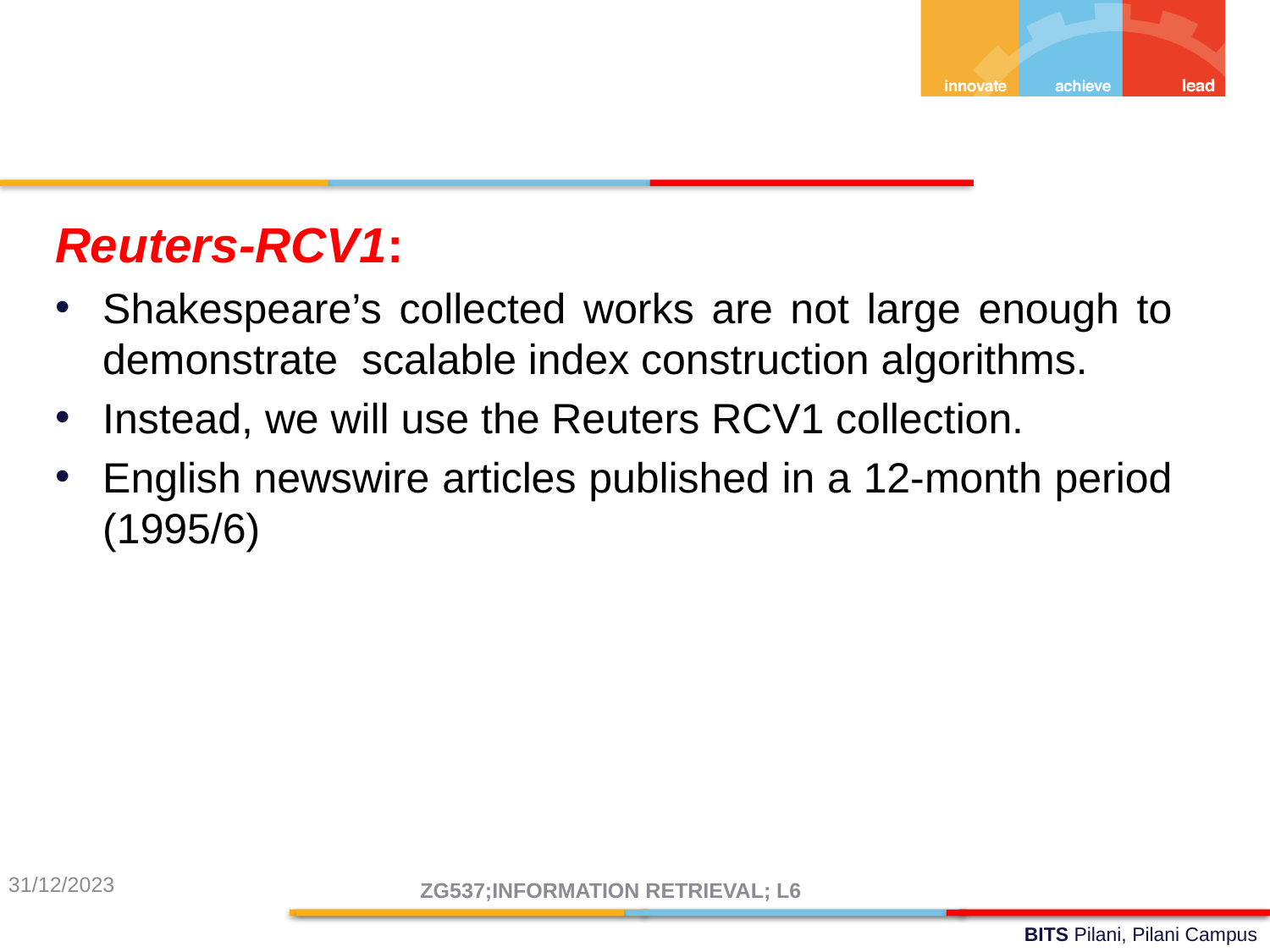

Reuters-RCV1:
Shakespeare’s collected works are not large enough to demonstrate  scalable index construction algorithms.
Instead, we will use the Reuters RCV1 collection.
English newswire articles published in a 12-month period (1995/6)
31/12/2023
ZG537;INFORMATION RETRIEVAL; L6